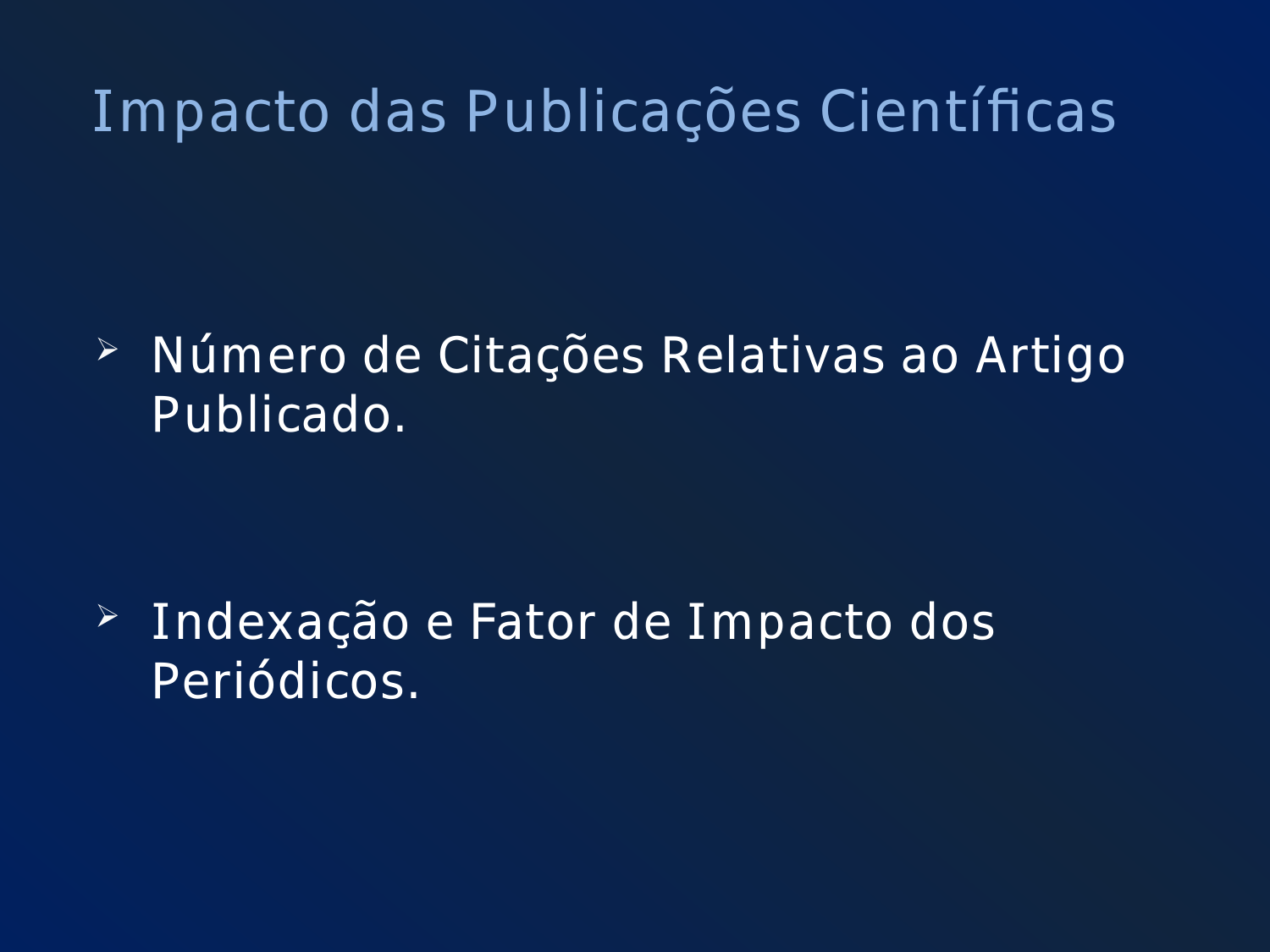

# Impacto das Publicações Científicas

Número de Citações Relativas ao Artigo Publicado.

Indexação e Fator de Impacto dos Periódicos.